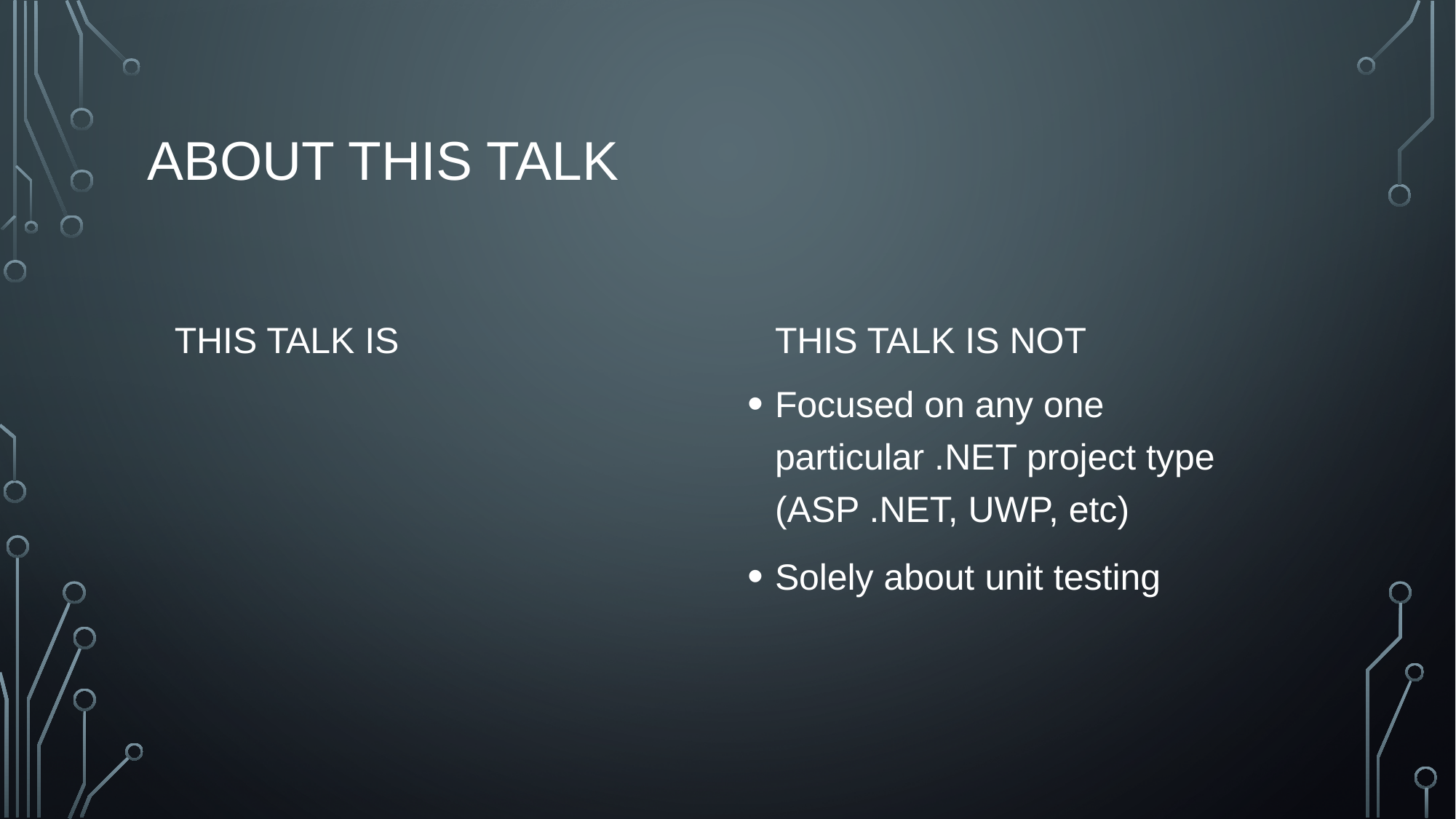

# About This Talk
This talk is NOT
This talk IS

Focused on any one particular .NET project type (ASP .NET, UWP, etc)
Solely about unit testing